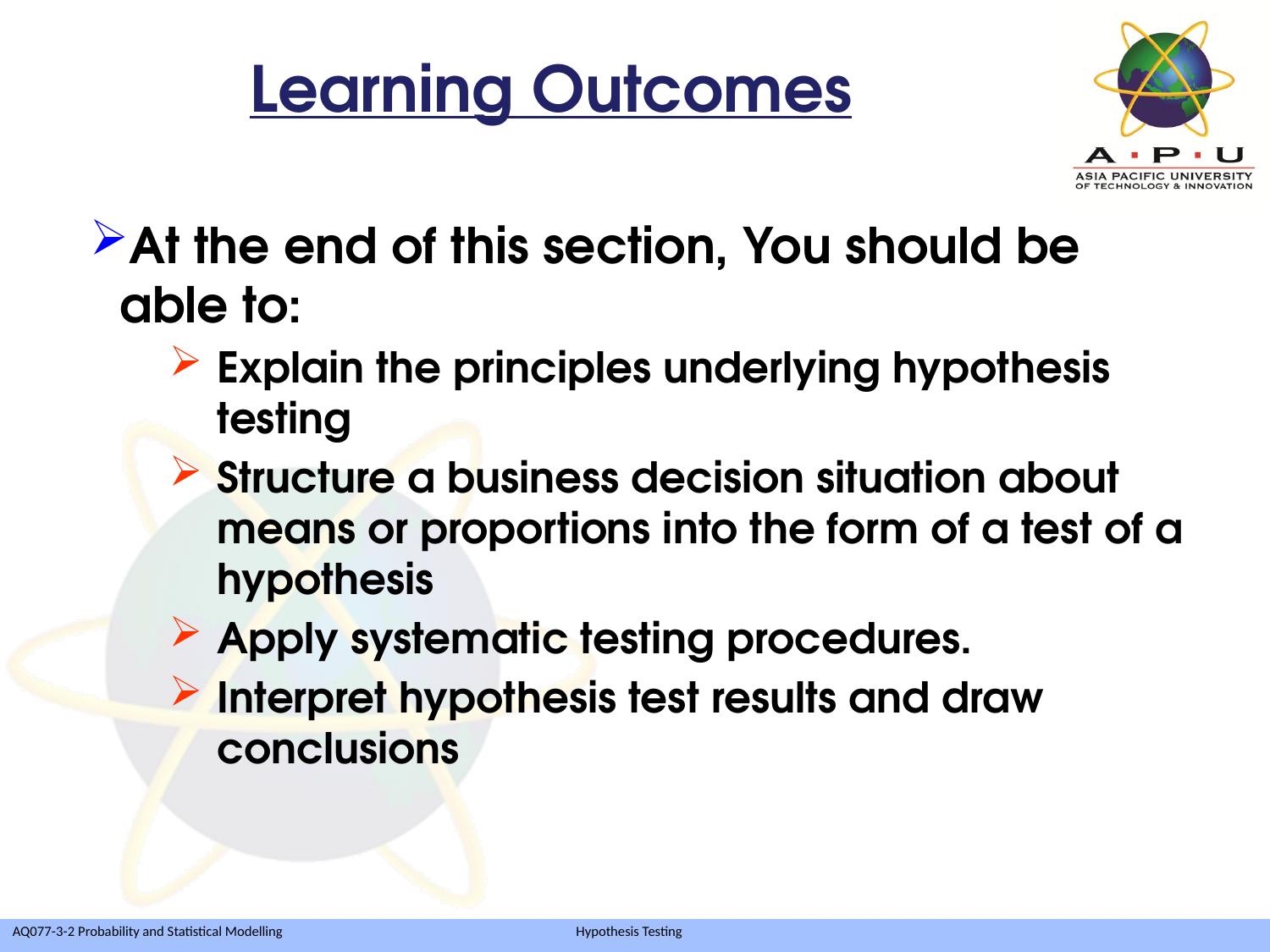

# Learning Outcomes
At the end of this section, You should be 	able to:
Explain the principles underlying hypothesis testing
Structure a business decision situation about means or proportions into the form of a test of a hypothesis
Apply systematic testing procedures.
Interpret hypothesis test results and draw conclusions